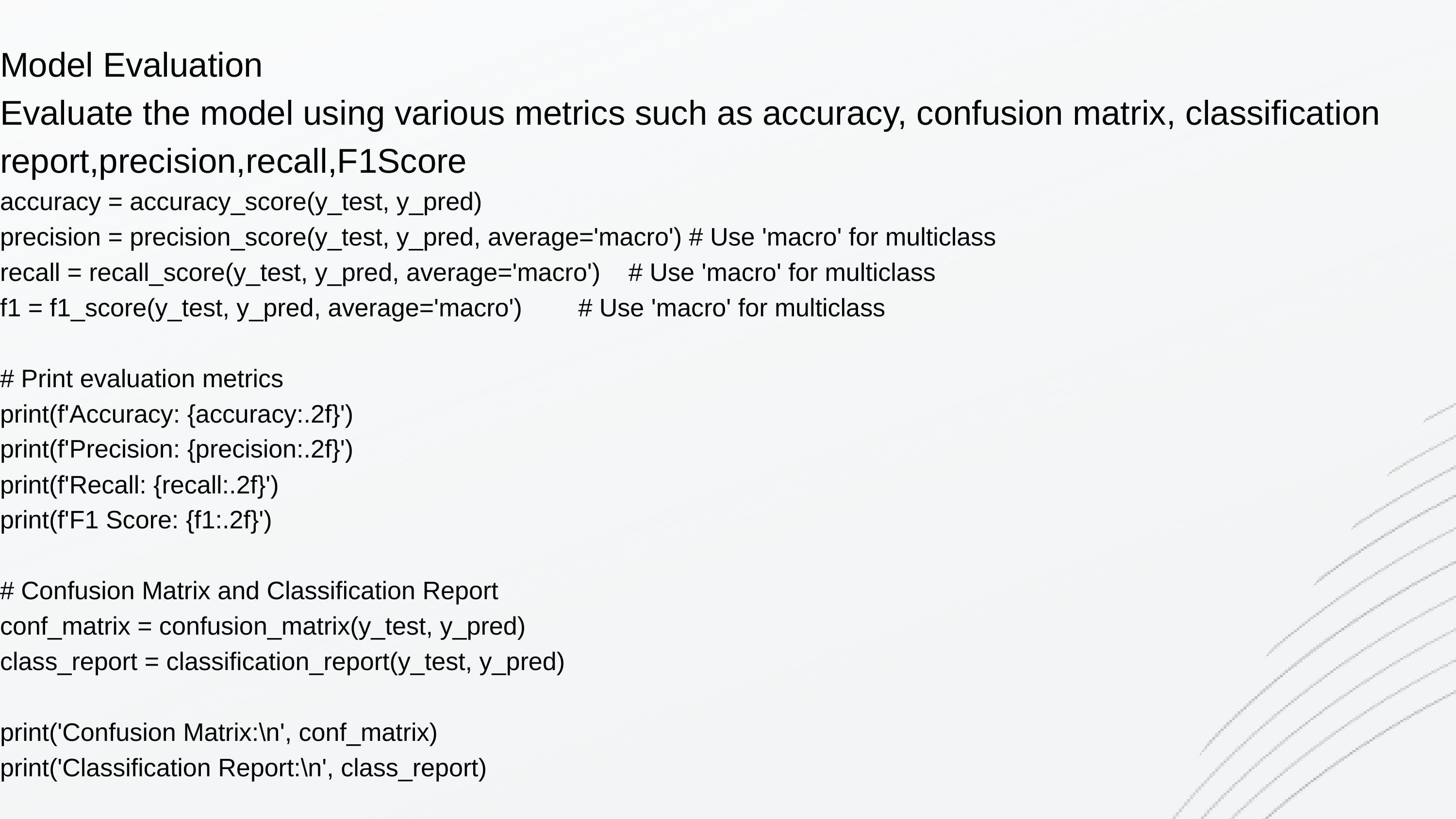

Model Evaluation
Evaluate the model using various metrics such as accuracy, confusion matrix, classification report,precision,recall,F1Score
accuracy = accuracy_score(y_test, y_pred)
precision = precision_score(y_test, y_pred, average='macro') # Use 'macro' for multiclass
recall = recall_score(y_test, y_pred, average='macro')    # Use 'macro' for multiclass
f1 = f1_score(y_test, y_pred, average='macro')        # Use 'macro' for multiclass

# Print evaluation metrics
print(f'Accuracy: {accuracy:.2f}')
print(f'Precision: {precision:.2f}')
print(f'Recall: {recall:.2f}')
print(f'F1 Score: {f1:.2f}')

# Confusion Matrix and Classification Report
conf_matrix = confusion_matrix(y_test, y_pred)
class_report = classification_report(y_test, y_pred)

print('Confusion Matrix:\n', conf_matrix)
print('Classification Report:\n', class_report)